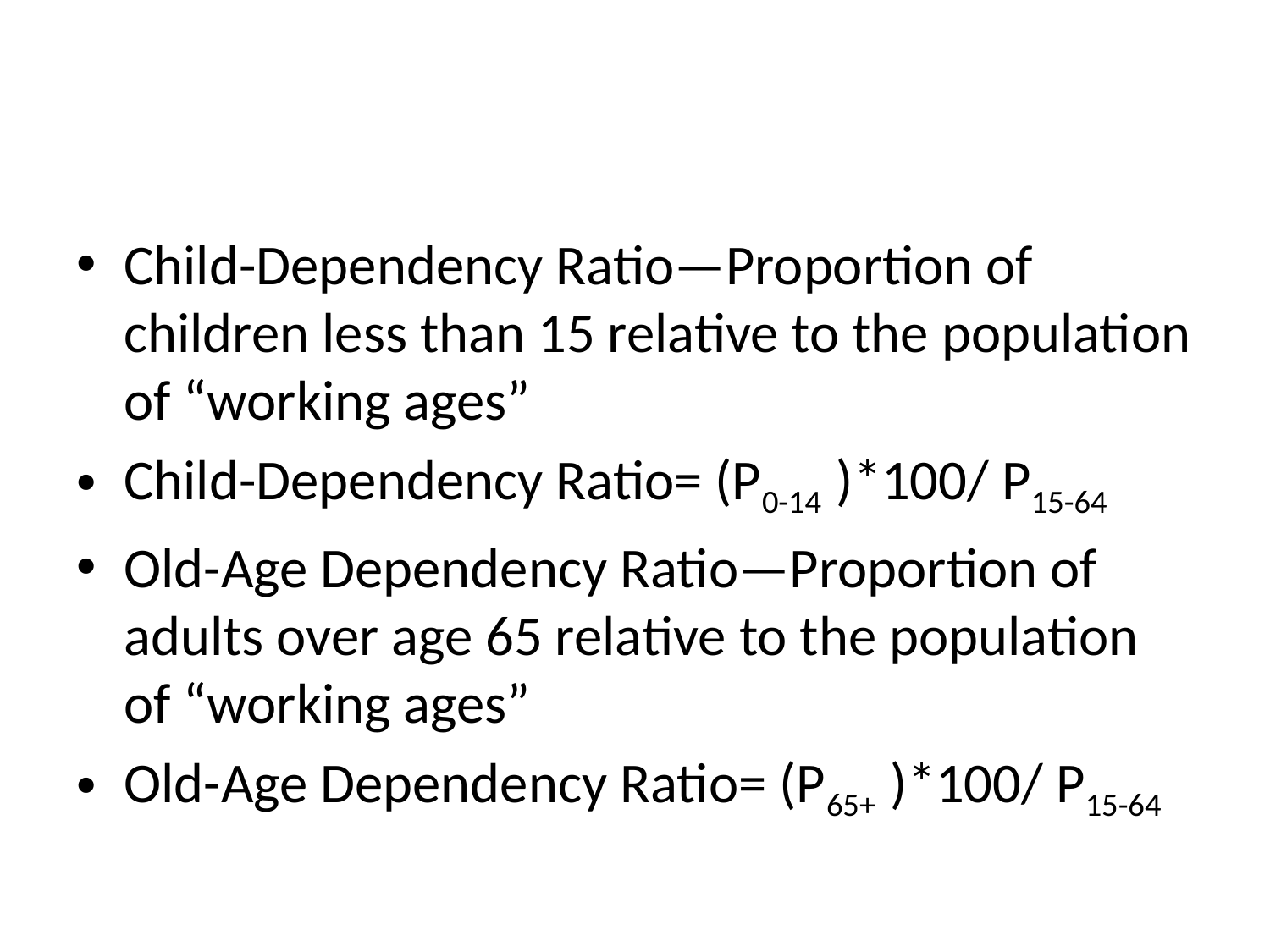

#
Child-Dependency Ratio—Proportion of children less than 15 relative to the population of “working ages”
Child-Dependency Ratio= (P0-14  )*100/ P15-64
Old-Age Dependency Ratio—Proportion of adults over age 65 relative to the population of “working ages”
Old-Age Dependency Ratio= (P65+  )*100/ P15-64